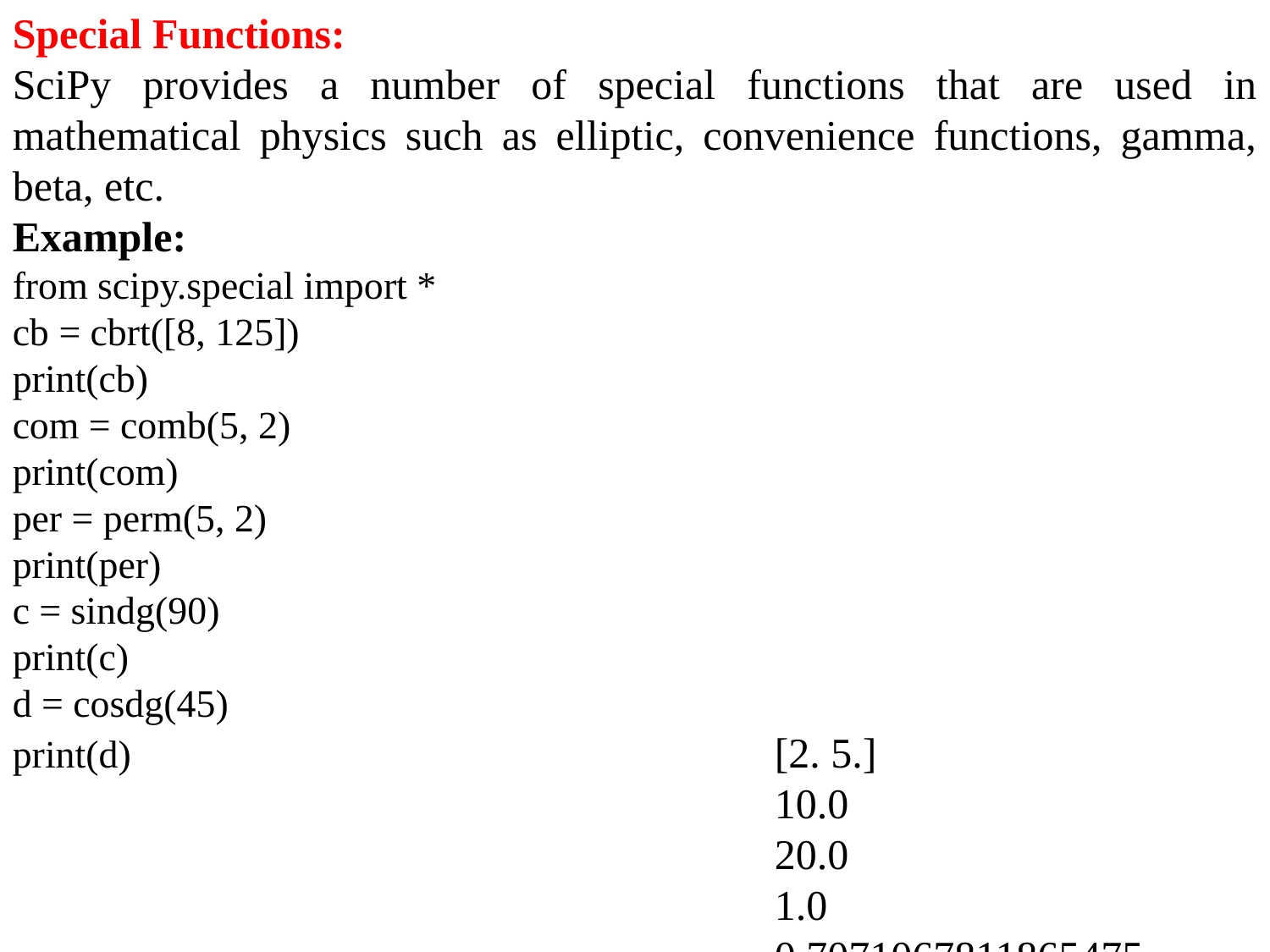

Special Functions:
SciPy provides a number of special functions that are used in mathematical physics such as elliptic, convenience functions, gamma, beta, etc.
Example:
from scipy.special import *
cb = cbrt([8, 125])
print(cb)
com = comb(5, 2)
print(com)
per = perm(5, 2)
print(per)
c = sindg(90)
print(c)
d = cosdg(45)
print(d)						[2. 5.]
						10.0
						20.0
						1.0
						0.7071067811865475